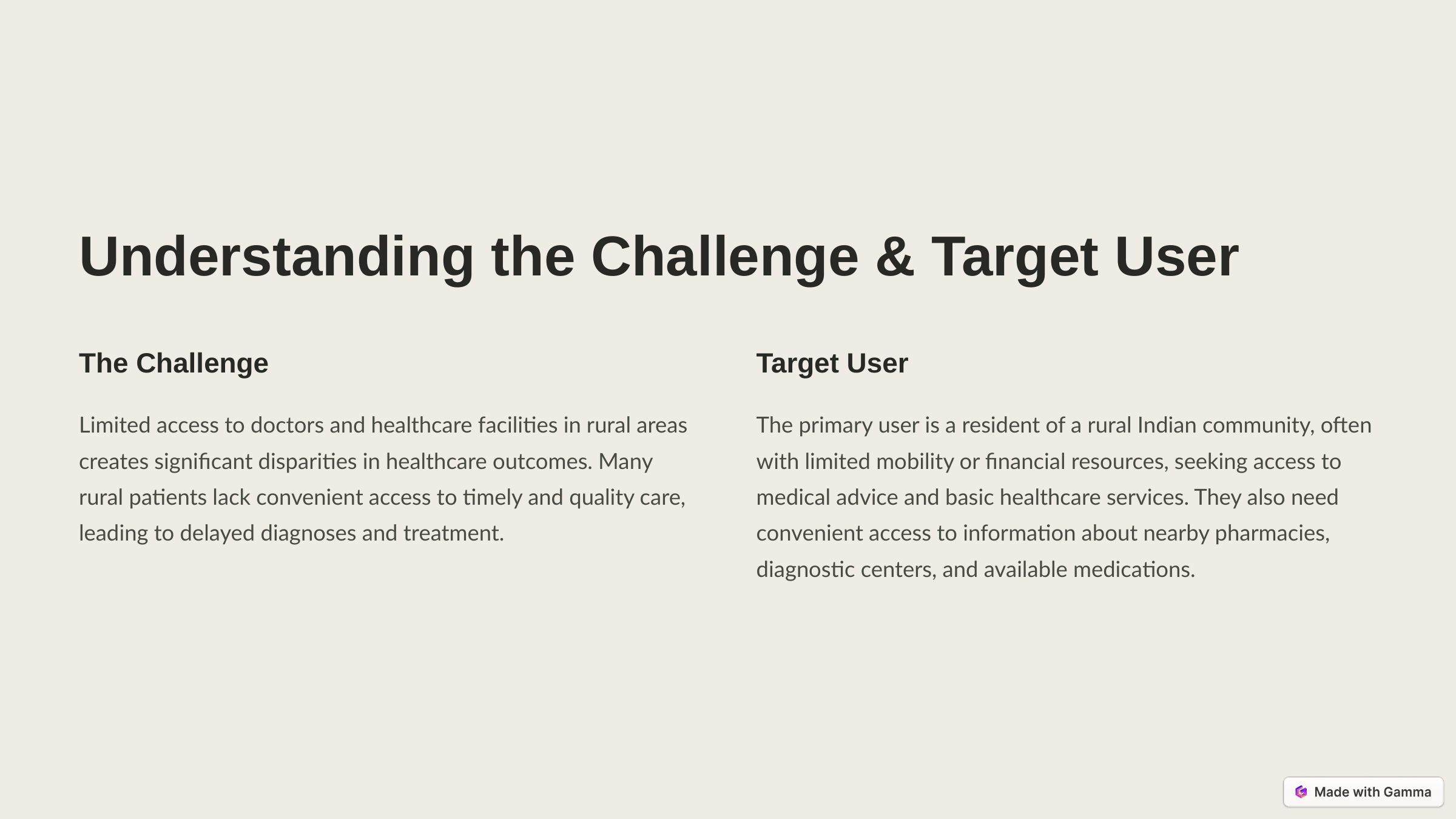

Understanding the Challenge & Target User
The Challenge
Target User
Limited access to doctors and healthcare facilities in rural areas creates significant disparities in healthcare outcomes. Many rural patients lack convenient access to timely and quality care, leading to delayed diagnoses and treatment.
The primary user is a resident of a rural Indian community, often with limited mobility or financial resources, seeking access to medical advice and basic healthcare services. They also need convenient access to information about nearby pharmacies, diagnostic centers, and available medications.